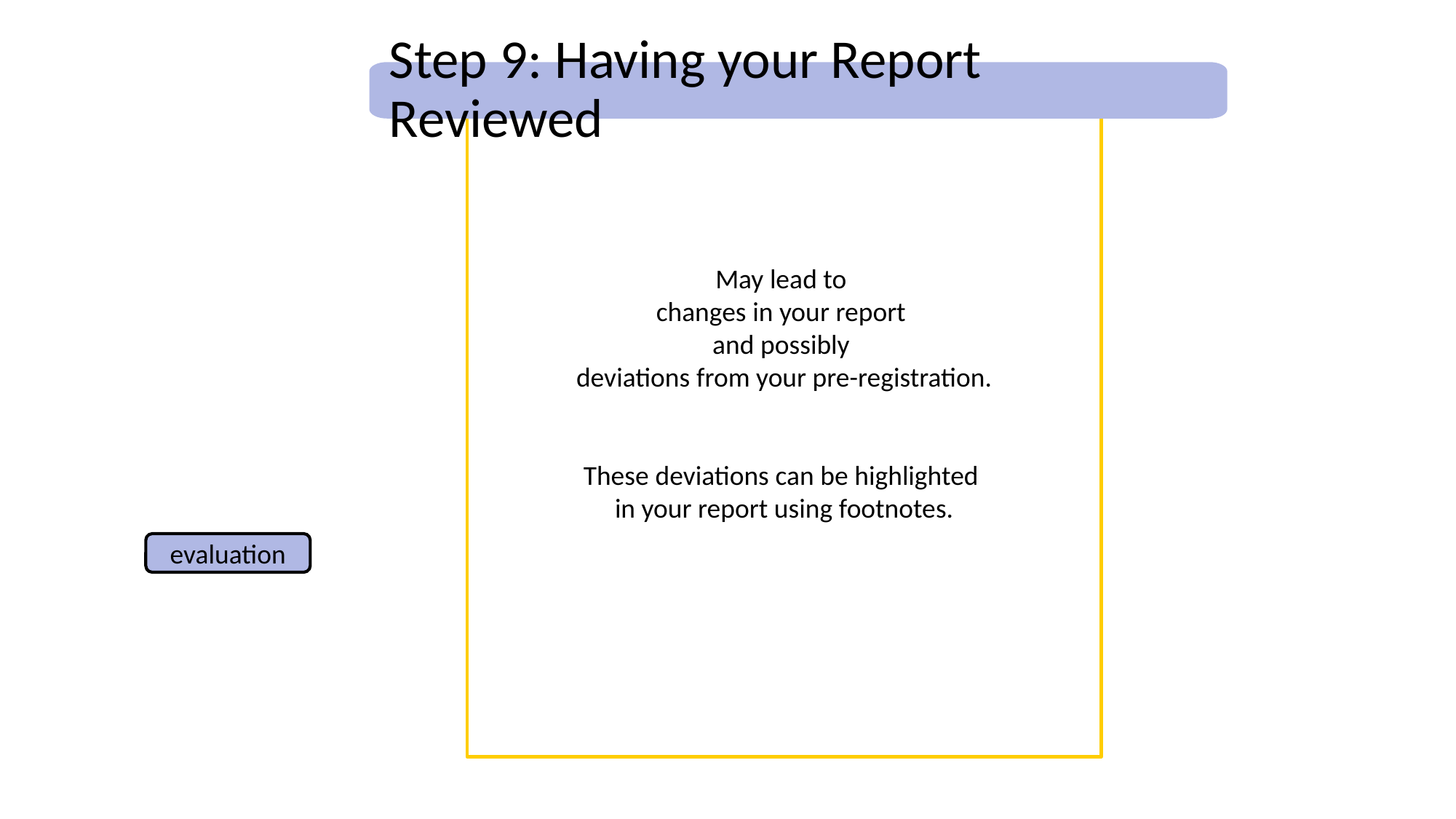

Step 9: Having your Report Reviewed
May lead to
changes in your report
and possibly
deviations from your pre-registration.

These deviations can be highlighted
in your report using footnotes.

evaluation